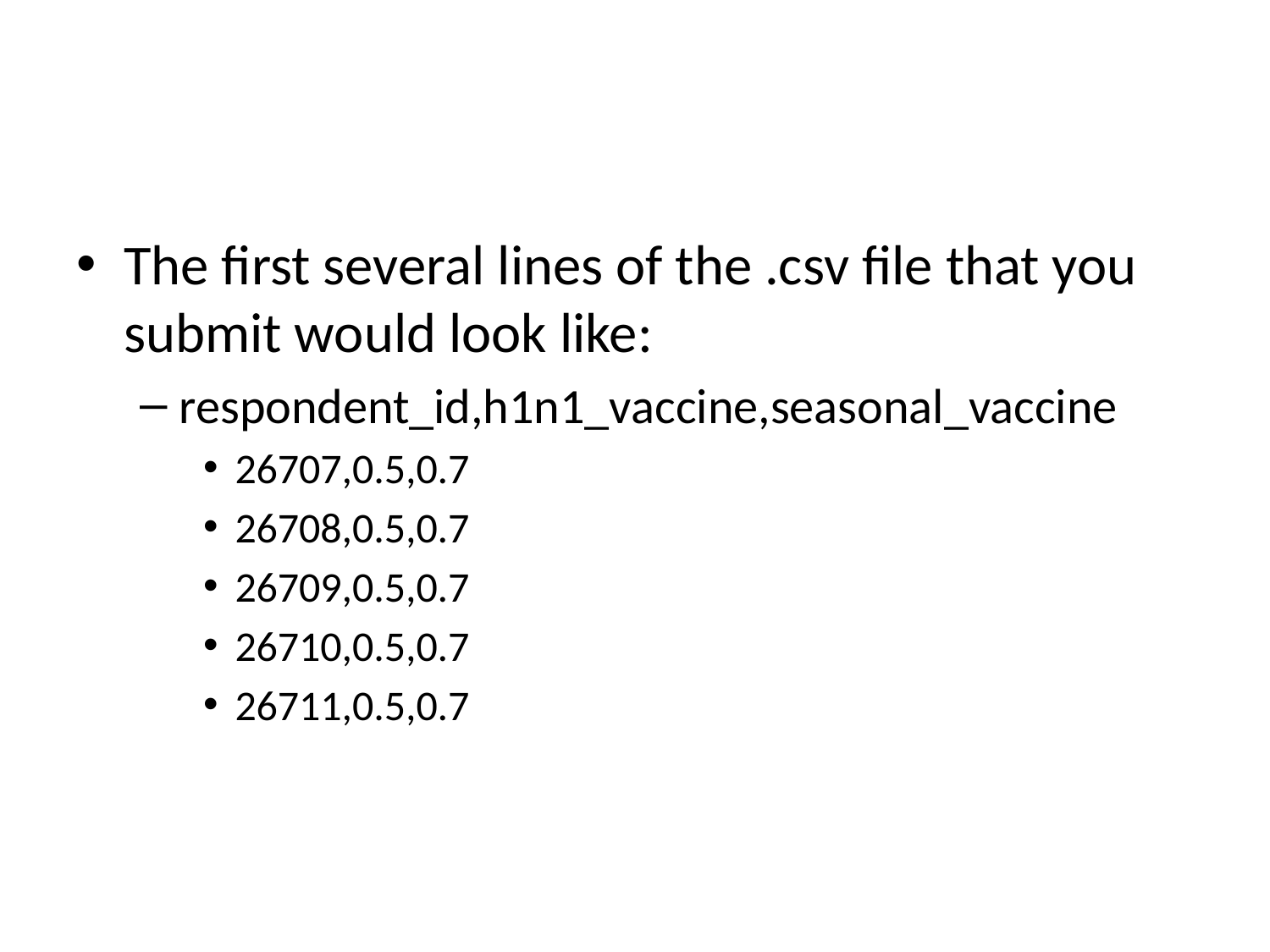

#
The first several lines of the .csv file that you submit would look like:
respondent_id,h1n1_vaccine,seasonal_vaccine
26707,0.5,0.7
26708,0.5,0.7
26709,0.5,0.7
26710,0.5,0.7
26711,0.5,0.7